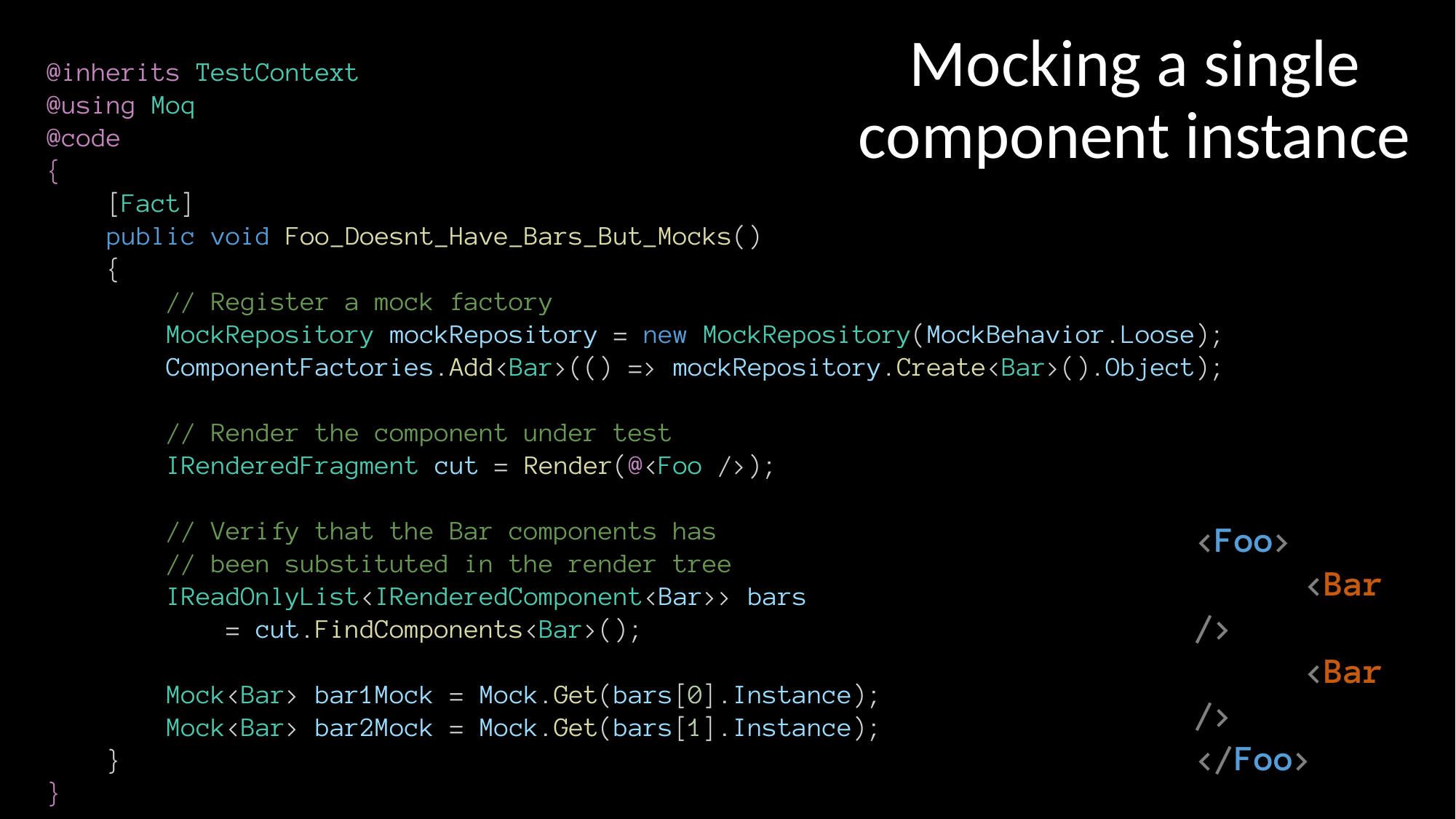

# Mocking a single component instance
@inherits TestContext
@using Moq
@code
{
    [Fact]
    public void Foo_Doesnt_Have_Bars_But_Mocks()
    {
        // Register a mock factory
        MockRepository mockRepository = new MockRepository(MockBehavior.Loose);
        ComponentFactories.Add<Bar>(() => mockRepository.Create<Bar>().Object);
        // Render the component under test
        IRenderedFragment cut = Render(@<Foo />);
        // Verify that the Bar components has
        // been substituted in the render tree
        IReadOnlyList<IRenderedComponent<Bar>> bars
            = cut.FindComponents<Bar>();

        Mock<Bar> bar1Mock = Mock.Get(bars[0].Instance);
        Mock<Bar> bar2Mock = Mock.Get(bars[1].Instance);
    }
}

<Foo>
	<Bar />
	<Bar />
</Foo>